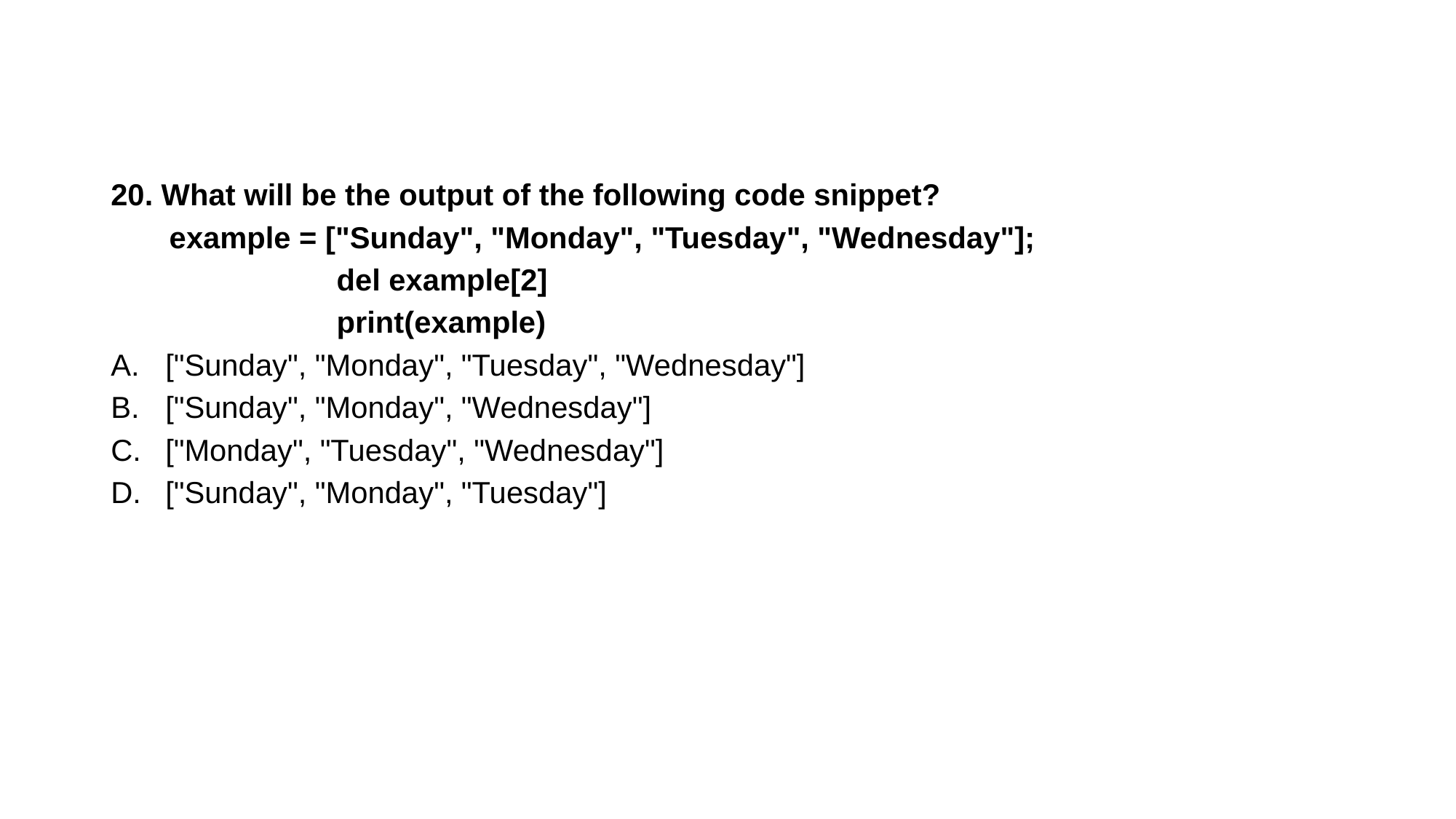

20. What will be the output of the following code snippet?
       example = ["Sunday", "Monday", "Tuesday", "Wednesday"];
                           del example[2]
                           print(example)
["Sunday", "Monday", "Tuesday", "Wednesday"]
["Sunday", "Monday", "Wednesday"]
["Monday", "Tuesday", "Wednesday"]
["Sunday", "Monday", "Tuesday"]